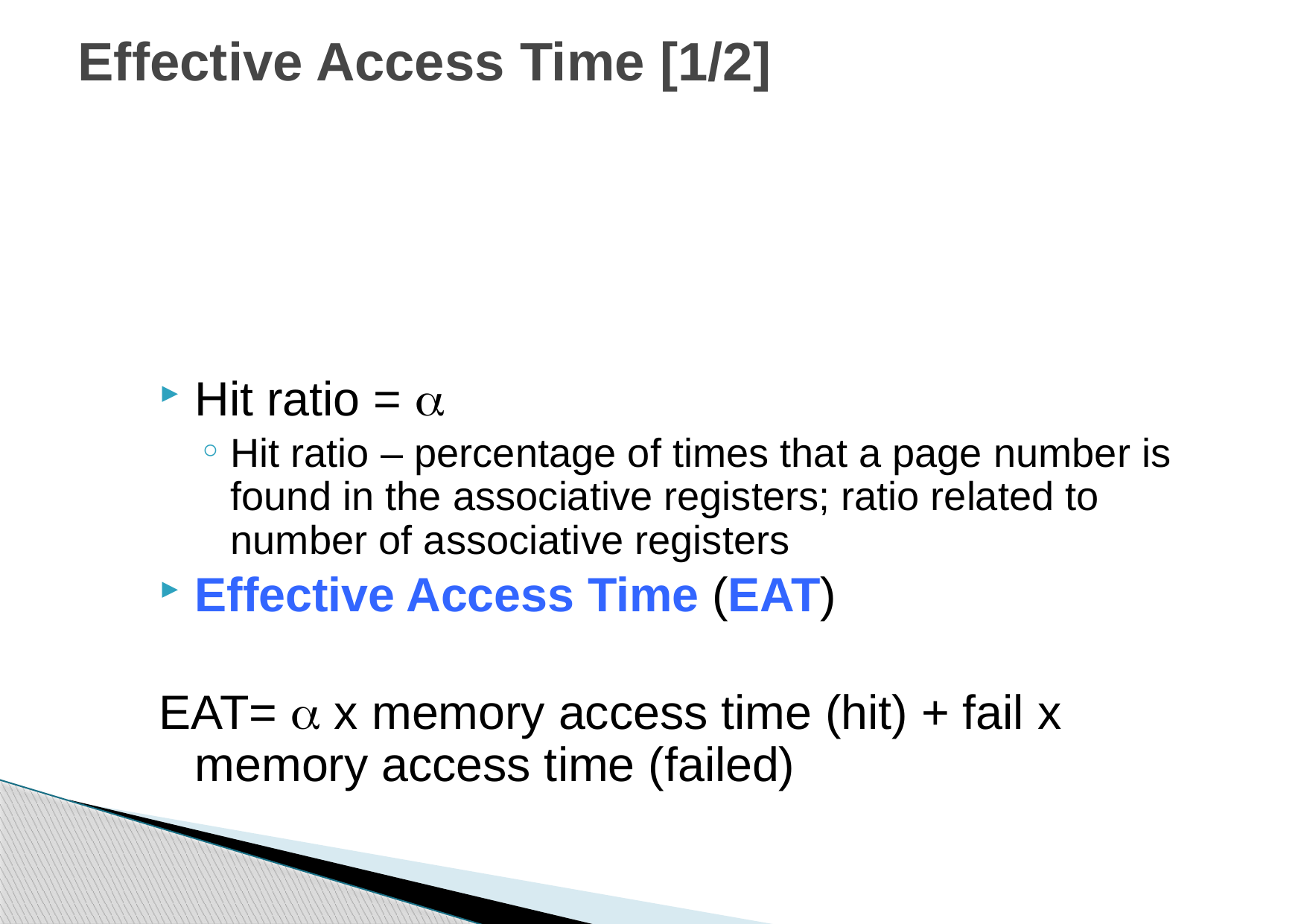

# Effective Access Time [1/2]
Hit ratio = α
Hit ratio – percentage of times that a page number is found in the associative registers; ratio related to number of associative registers
Effective Access Time (EAT)

EAT= α x memory access time (hit) + fail x memory access time (failed)